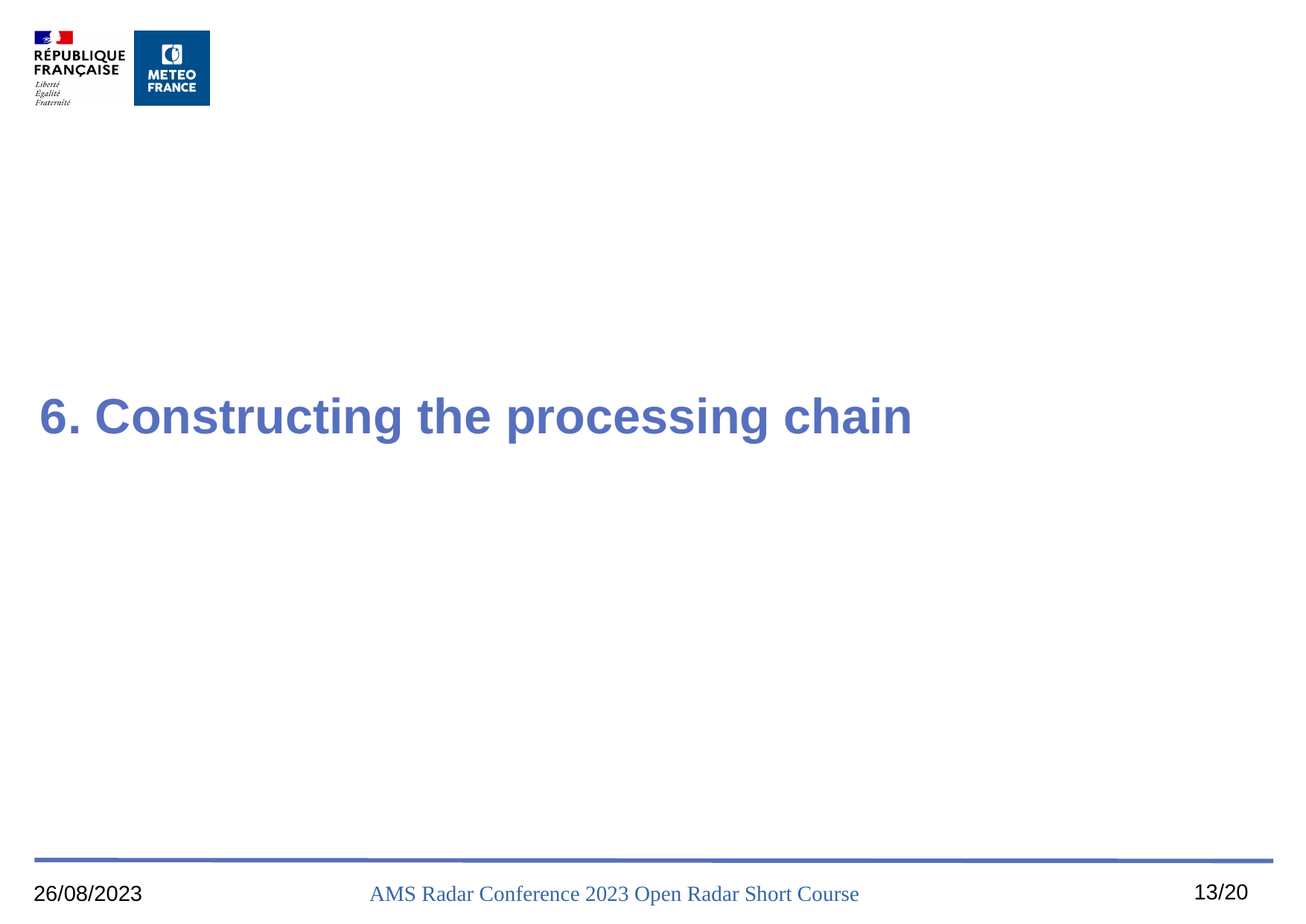

6. Constructing the processing chain
13/44
26/08/2023
AMS Radar Conference 2023 Open Radar Short Course